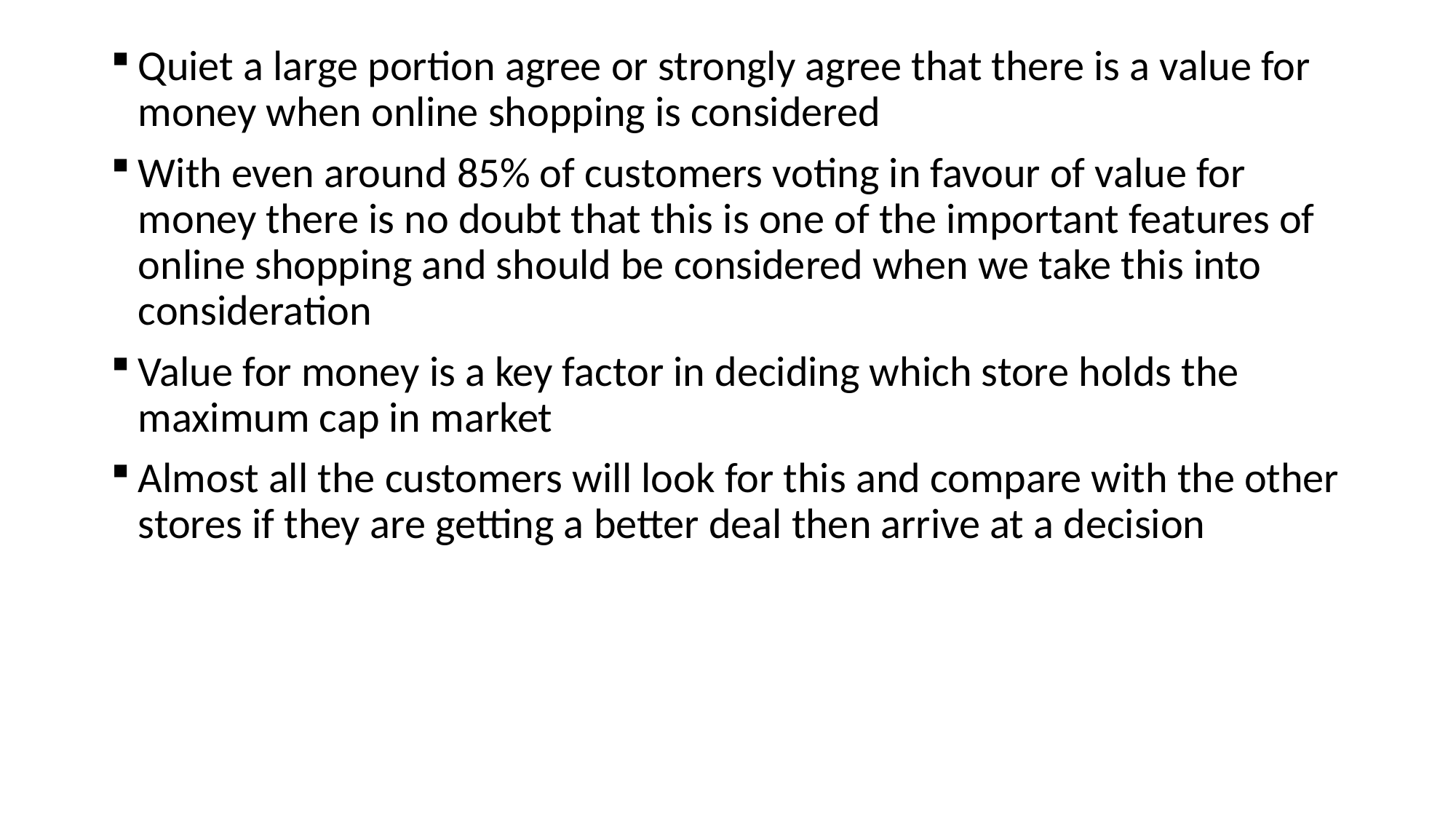

Quiet a large portion agree or strongly agree that there is a value for money when online shopping is considered
With even around 85% of customers voting in favour of value for money there is no doubt that this is one of the important features of online shopping and should be considered when we take this into consideration
Value for money is a key factor in deciding which store holds the maximum cap in market
Almost all the customers will look for this and compare with the other stores if they are getting a better deal then arrive at a decision